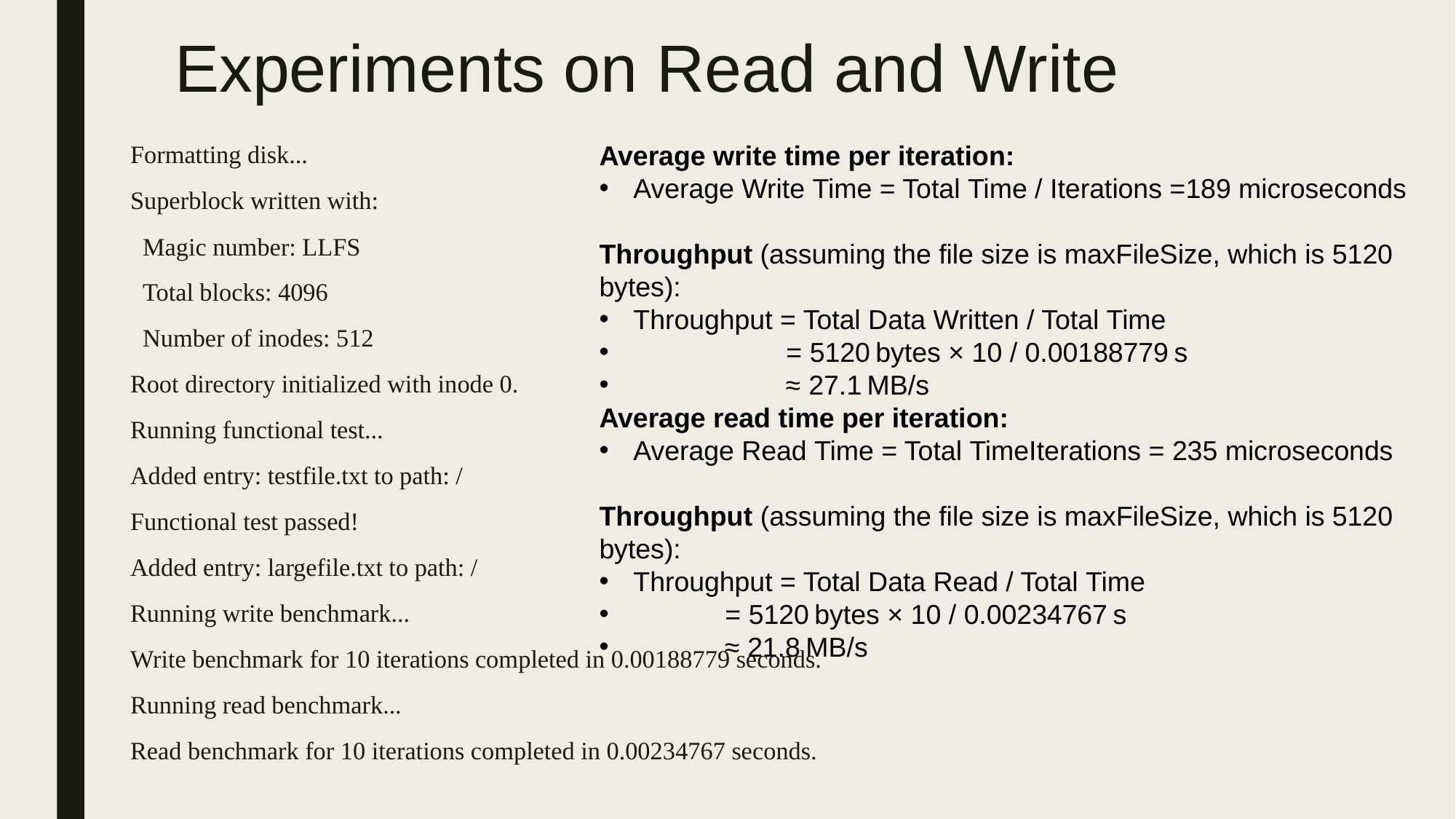

# Experiments on Read and Write
Average write time per iteration:
Average Write Time = Total Time / Iterations =189 microseconds

Throughput (assuming the file size is maxFileSize, which is 5120 bytes):
Throughput = Total Data Written / Total Time
                    = 5120 bytes × 10 / 0.00188779 s
                    ≈ 27.1 MB/s
Average read time per iteration:
Average Read Time = Total TimeIterations = 235 microseconds

Throughput (assuming the file size is maxFileSize, which is 5120 bytes):
Throughput = Total Data Read / Total Time
            = 5120 bytes × 10 / 0.00234767 s
            ≈ 21.8 MB/s
Formatting disk...
Superblock written with:
  Magic number: LLFS
  Total blocks: 4096
  Number of inodes: 512
Root directory initialized with inode 0.
Running functional test...
Added entry: testfile.txt to path: /
Functional test passed!
Added entry: largefile.txt to path: /
Running write benchmark...
Write benchmark for 10 iterations completed in 0.00188779 seconds.
Running read benchmark...
Read benchmark for 10 iterations completed in 0.00234767 seconds.